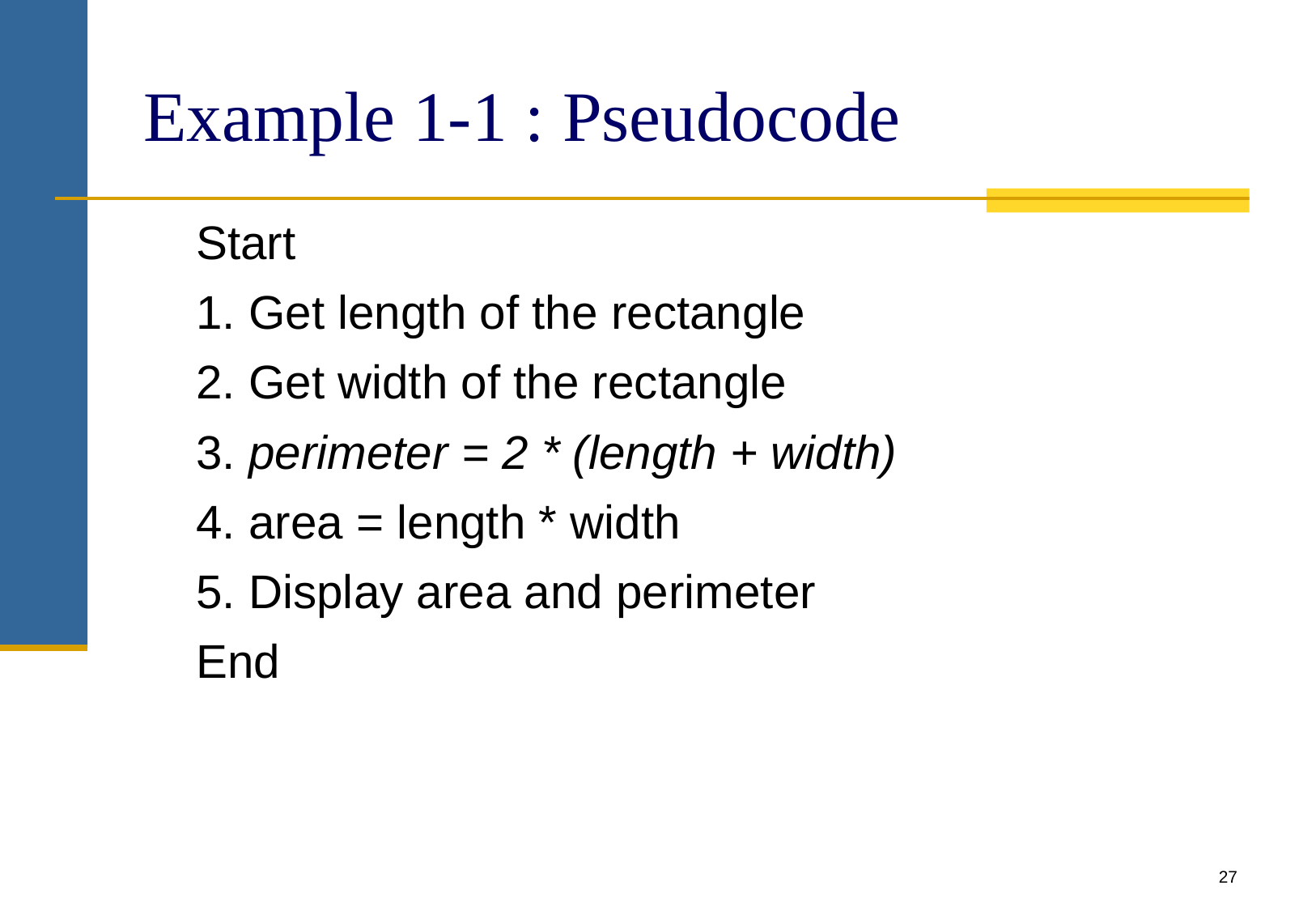

# Example 1-1 : Pseudocode
    Start
    1. Get length of the rectangle
    2. Get width of the rectangle
    3. perimeter = 2 * (length + width)
    4. area = length * width
    5. Display area and perimeter
    End

27